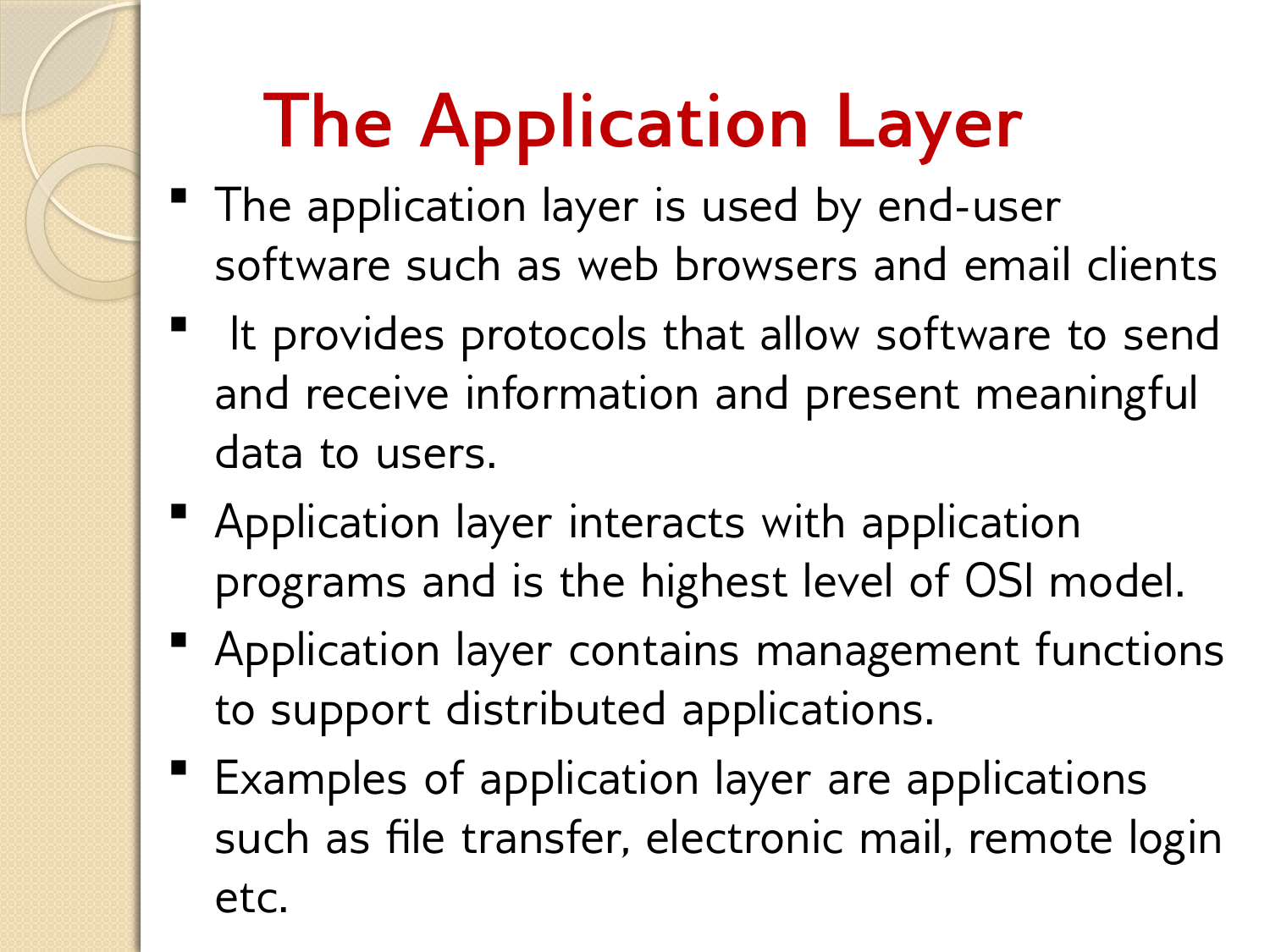

The Application Layer
The application layer is used by end-user software such as web browsers and email clients
 It provides protocols that allow software to send and receive information and present meaningful data to users.
Application layer interacts with application programs and is the highest level of OSI model.
Application layer contains management functions to support distributed applications.
Examples of application layer are applications such as file transfer, electronic mail, remote login etc.